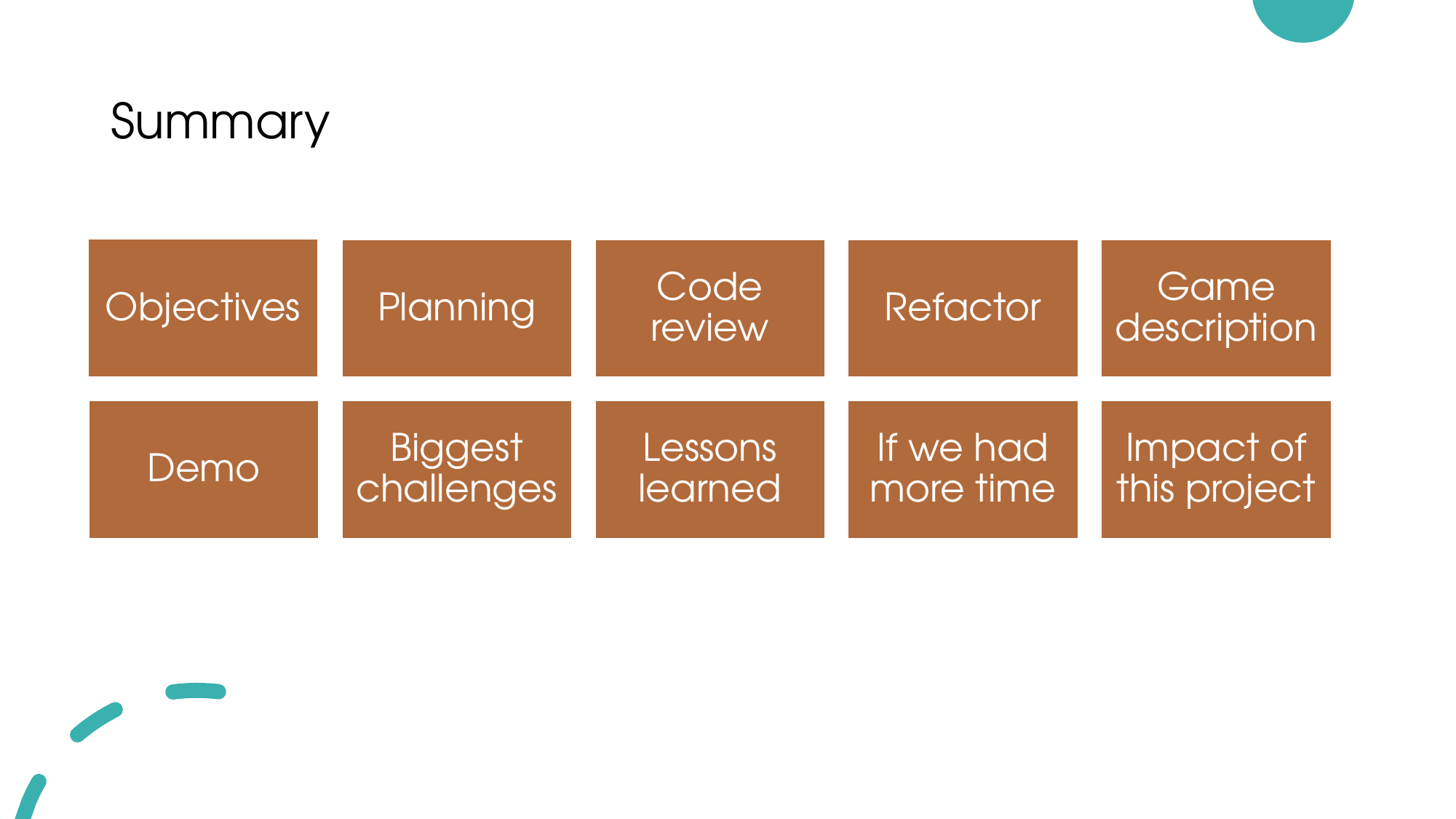

# Summary
Objectives
Planning
Code review
Refactor
Game description
Demo
Biggest challenges
Lessons learned
If we had more time
Impact of this project